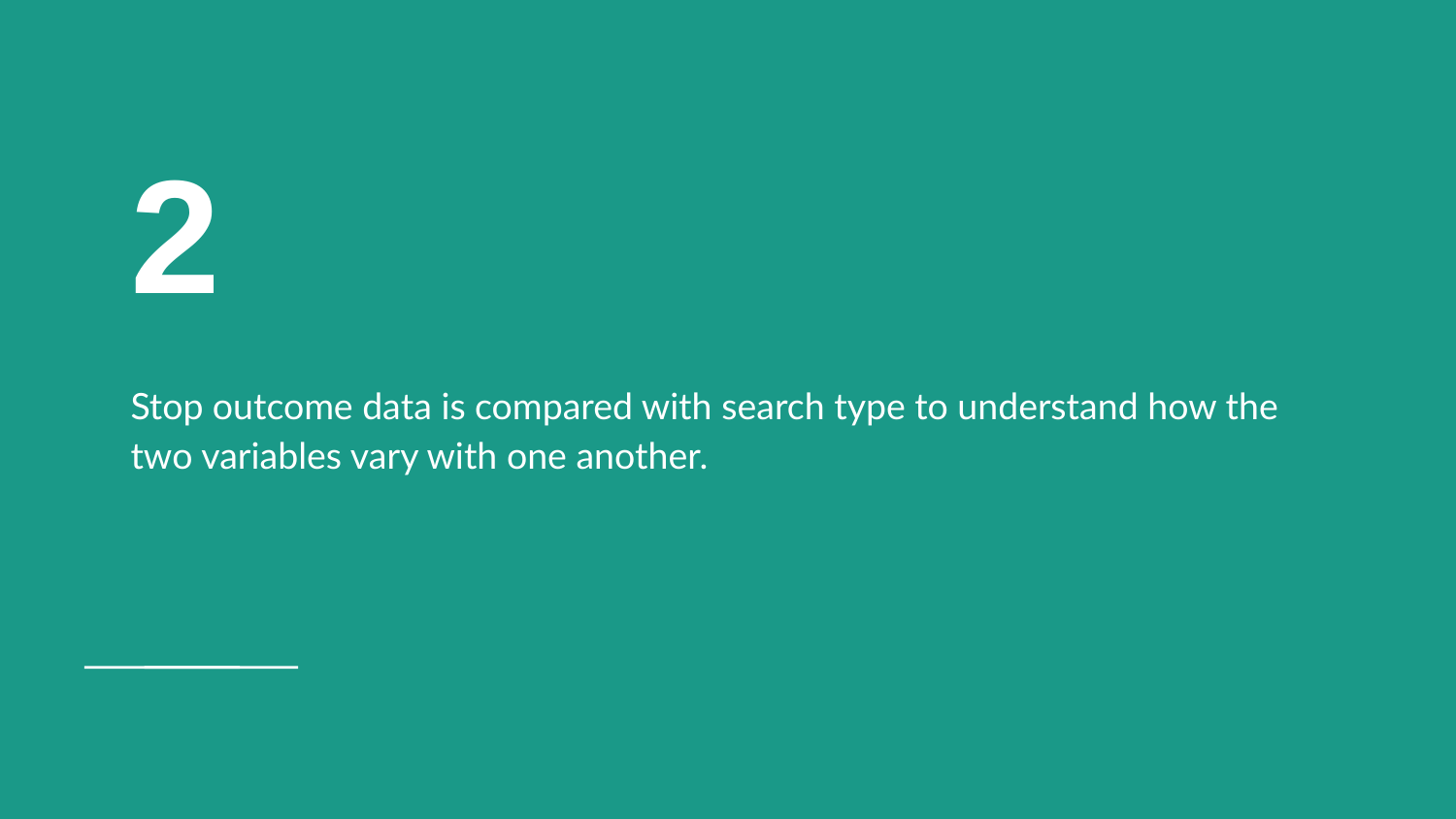

# 2
Stop outcome data is compared with search type to understand how the two variables vary with one another.